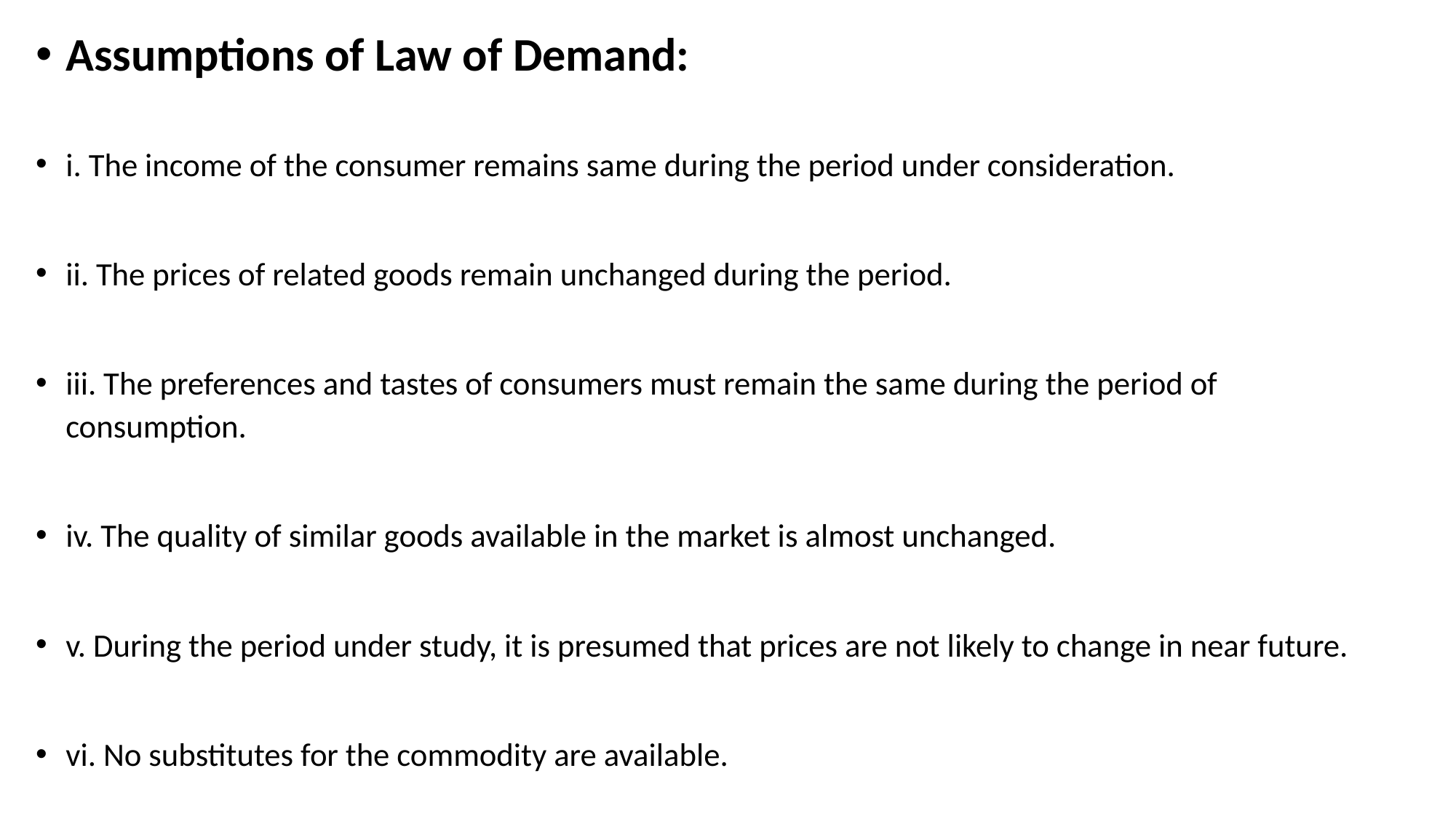

Assumptions of Law of Demand:

i. The income of the consumer remains same during the period under consideration.

ii. The prices of related goods remain unchanged during the period.

iii. The preferences and tastes of consumers must remain the same during the period of consumption.

iv. The quality of similar goods available in the market is almost unchanged.

v. During the period under study, it is presumed that prices are not likely to change in near future.

vi. No substitutes for the commodity are available.